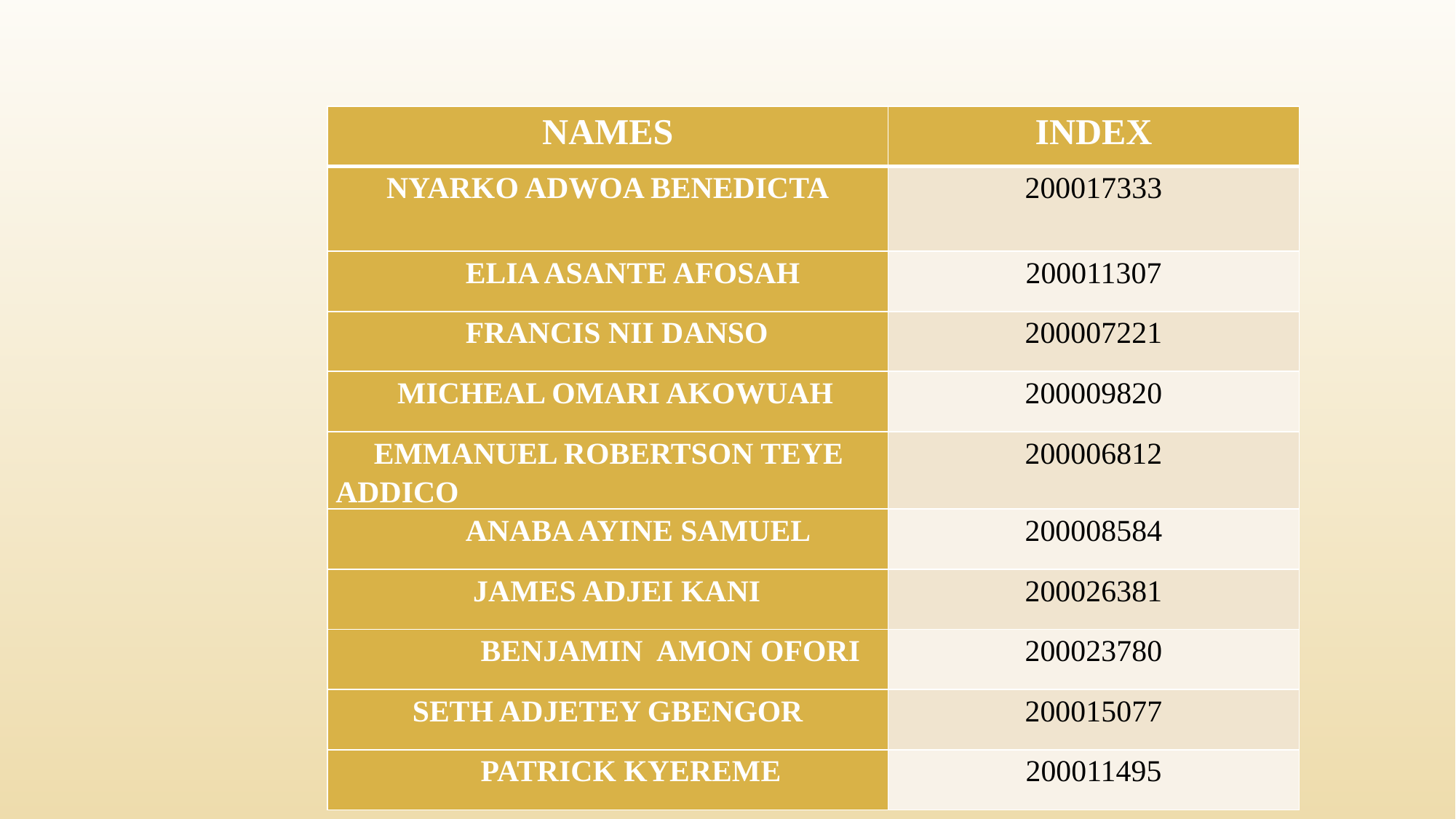

| NAMES | INDEX |
| --- | --- |
| NYARKO ADWOA BENEDICTA | 200017333 |
| ELIA ASANTE AFOSAH | 200011307 |
| FRANCIS NII DANSO | 200007221 |
| MICHEAL OMARI AKOWUAH | 200009820 |
| EMMANUEL ROBERTSON TEYE ADDICO | 200006812 |
| ANABA AYINE SAMUEL | 200008584 |
| JAMES ADJEI KANI | 200026381 |
| BENJAMIN AMON OFORI | 200023780 |
| SETH ADJETEY GBENGOR | 200015077 |
| PATRICK KYEREME | 200011495 |